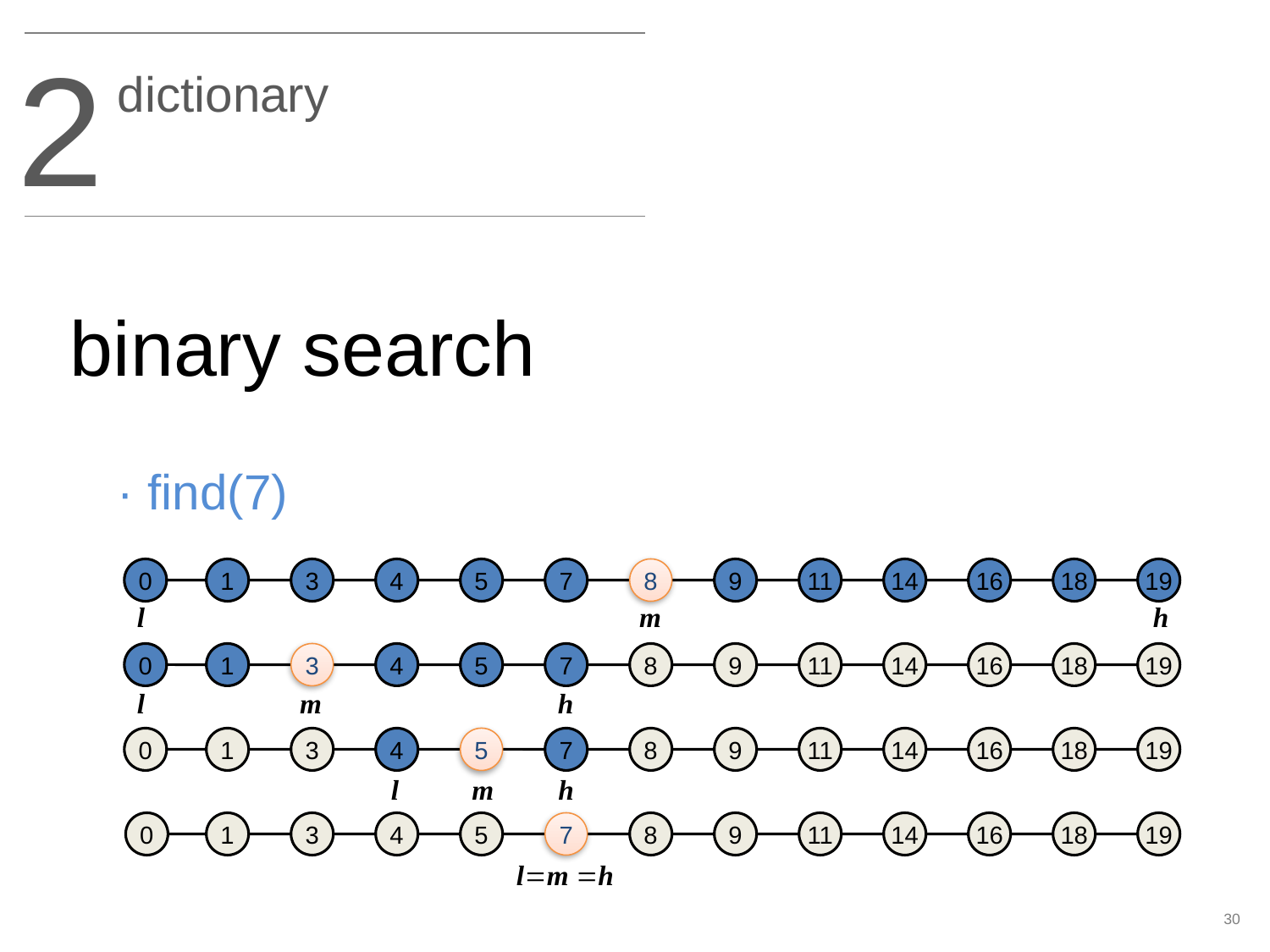

2
dictionary
binary search
· find(7)
0
1
3
4
5
7
8
9
11
14
16
18
19

m
h
l
0
1
3
4
5
7
8
9
11
14
16
18
19

m
h
l
0
1
3
4
5
7
8
9
11
14
16
18
19

m
h
l
0
1
3
4
5
7
8
9
11
14
16
18
19

l=m =h